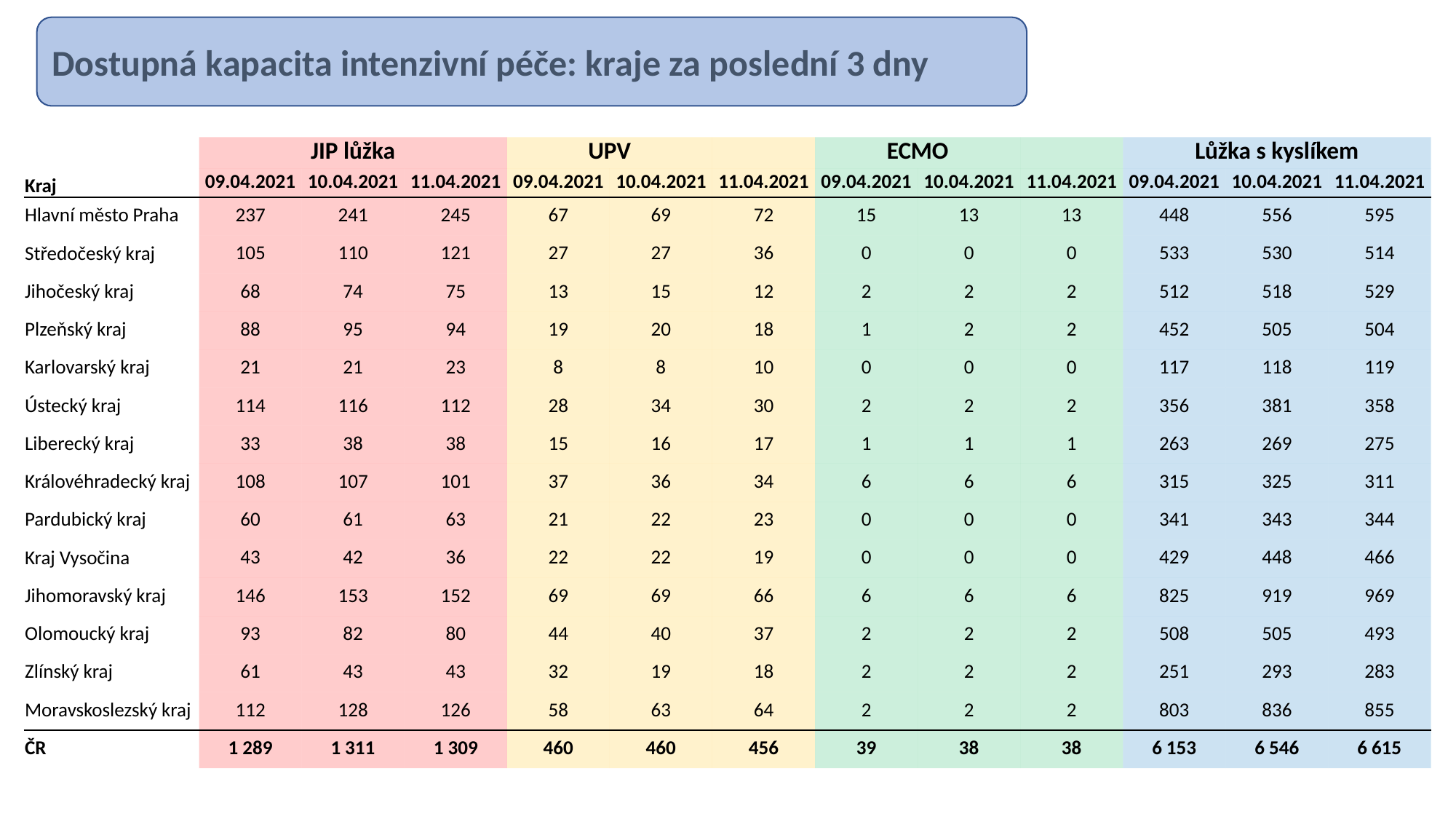

Dostupná kapacita intenzivní péče: kraje za poslední 3 dny
|  | JIP lůžka |  |  | UPV |  |  | ECMO |  |  | Lůžka s kyslíkem |  |  |
| --- | --- | --- | --- | --- | --- | --- | --- | --- | --- | --- | --- | --- |
| Kraj | 09.04.2021 | 10.04.2021 | 11.04.2021 | 09.04.2021 | 10.04.2021 | 11.04.2021 | 09.04.2021 | 10.04.2021 | 11.04.2021 | 09.04.2021 | 10.04.2021 | 11.04.2021 |
| Hlavní město Praha | 237 | 241 | 245 | 67 | 69 | 72 | 15 | 13 | 13 | 448 | 556 | 595 |
| Středočeský kraj | 105 | 110 | 121 | 27 | 27 | 36 | 0 | 0 | 0 | 533 | 530 | 514 |
| Jihočeský kraj | 68 | 74 | 75 | 13 | 15 | 12 | 2 | 2 | 2 | 512 | 518 | 529 |
| Plzeňský kraj | 88 | 95 | 94 | 19 | 20 | 18 | 1 | 2 | 2 | 452 | 505 | 504 |
| Karlovarský kraj | 21 | 21 | 23 | 8 | 8 | 10 | 0 | 0 | 0 | 117 | 118 | 119 |
| Ústecký kraj | 114 | 116 | 112 | 28 | 34 | 30 | 2 | 2 | 2 | 356 | 381 | 358 |
| Liberecký kraj | 33 | 38 | 38 | 15 | 16 | 17 | 1 | 1 | 1 | 263 | 269 | 275 |
| Královéhradecký kraj | 108 | 107 | 101 | 37 | 36 | 34 | 6 | 6 | 6 | 315 | 325 | 311 |
| Pardubický kraj | 60 | 61 | 63 | 21 | 22 | 23 | 0 | 0 | 0 | 341 | 343 | 344 |
| Kraj Vysočina | 43 | 42 | 36 | 22 | 22 | 19 | 0 | 0 | 0 | 429 | 448 | 466 |
| Jihomoravský kraj | 146 | 153 | 152 | 69 | 69 | 66 | 6 | 6 | 6 | 825 | 919 | 969 |
| Olomoucký kraj | 93 | 82 | 80 | 44 | 40 | 37 | 2 | 2 | 2 | 508 | 505 | 493 |
| Zlínský kraj | 61 | 43 | 43 | 32 | 19 | 18 | 2 | 2 | 2 | 251 | 293 | 283 |
| Moravskoslezský kraj | 112 | 128 | 126 | 58 | 63 | 64 | 2 | 2 | 2 | 803 | 836 | 855 |
| ČR | 1 289 | 1 311 | 1 309 | 460 | 460 | 456 | 39 | 38 | 38 | 6 153 | 6 546 | 6 615 |